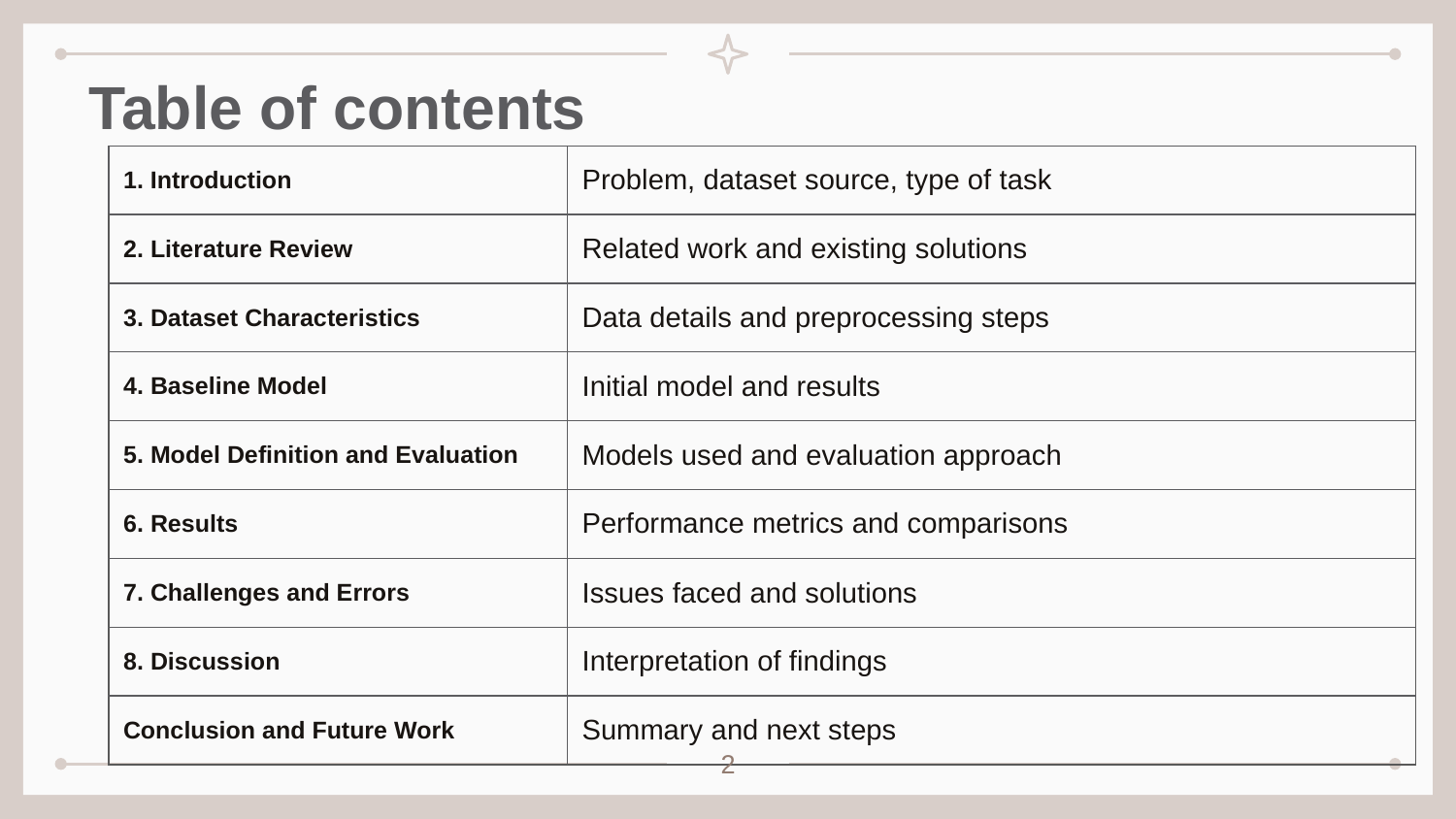

# Table of contents
| 1. Introduction | Problem, dataset source, type of task |
| --- | --- |
| 2. Literature Review | Related work and existing solutions |
| 3. Dataset Characteristics | Data details and preprocessing steps |
| 4. Baseline Model | Initial model and results |
| 5. Model Definition and Evaluation | Models used and evaluation approach |
| 6. Results | Performance metrics and comparisons |
| 7. Challenges and Errors | Issues faced and solutions |
| 8. Discussion | Interpretation of findings |
| Conclusion and Future Work | Summary and next steps |
2